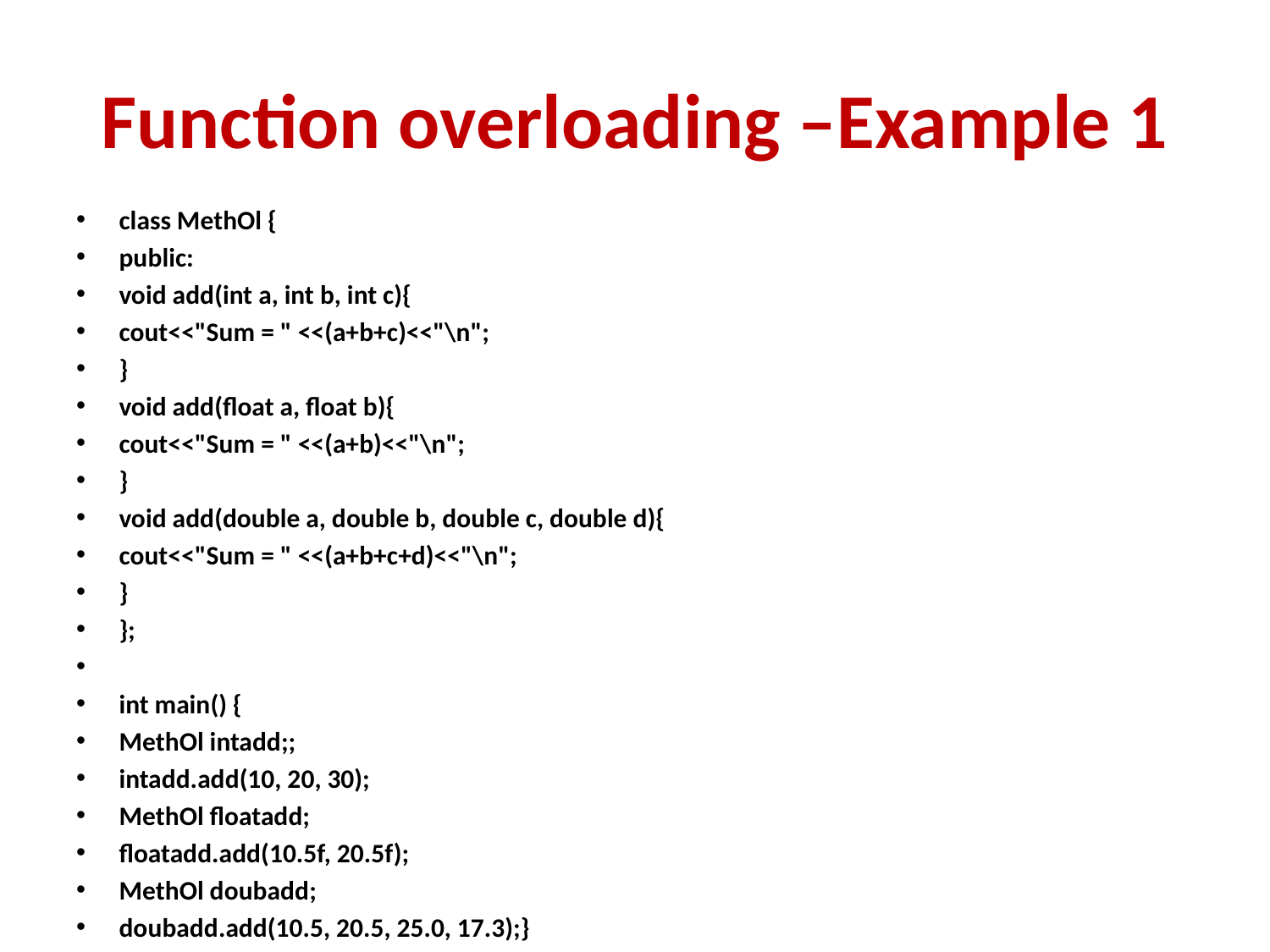

# Function overloading –Example 1
class MethOl {
public:
void add(int a, int b, int c){
cout<<"Sum = " <<(a+b+c)<<"\n";
}
void add(float a, float b){
cout<<"Sum = " <<(a+b)<<"\n";
}
void add(double a, double b, double c, double d){
cout<<"Sum = " <<(a+b+c+d)<<"\n";
}
};

int main() {
MethOl intadd;;
intadd.add(10, 20, 30);
MethOl floatadd;
floatadd.add(10.5f, 20.5f);
MethOl doubadd;
doubadd.add(10.5, 20.5, 25.0, 17.3);}